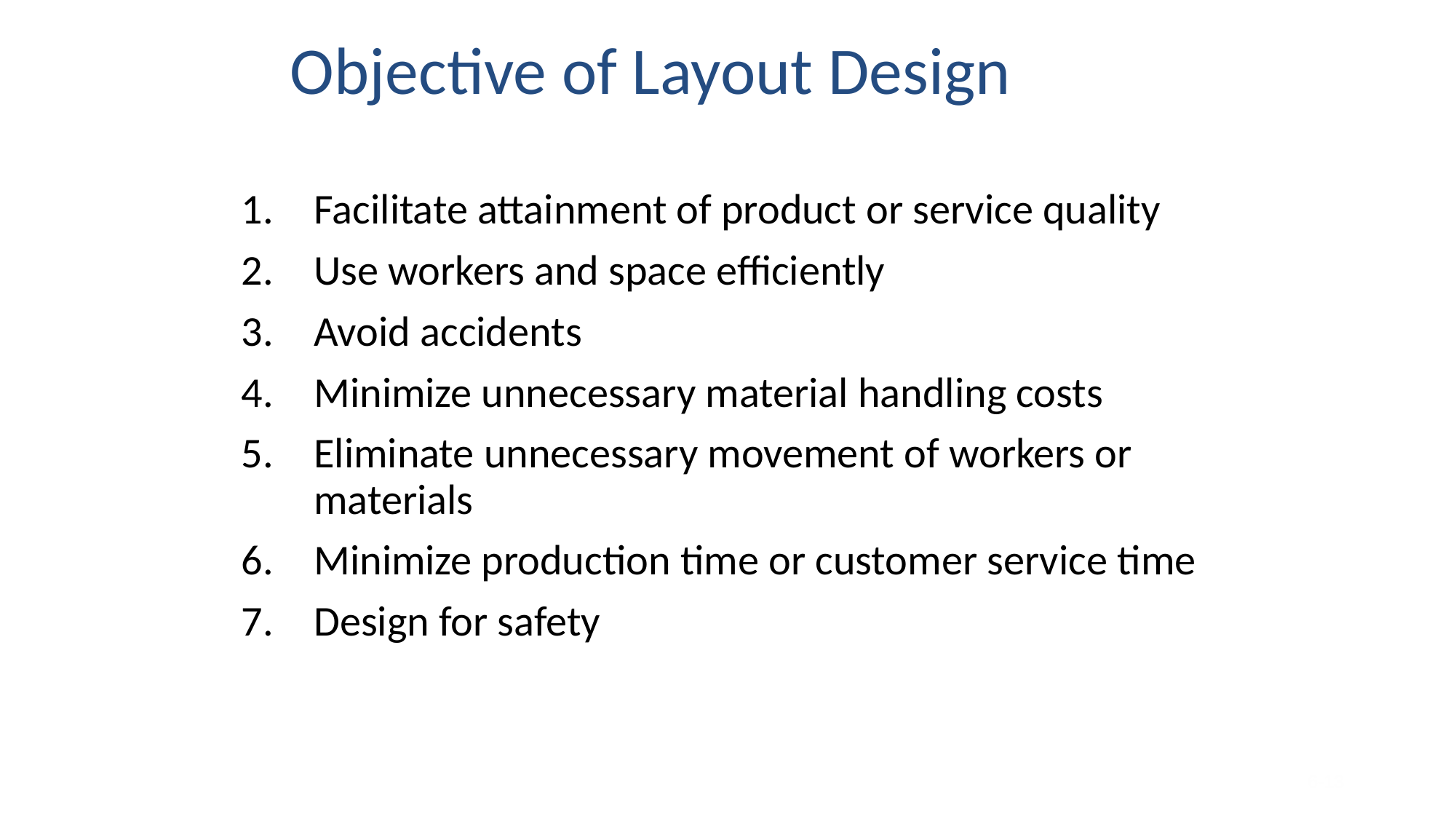

# Objective of Layout Design
Facilitate attainment of product or service quality
Use workers and space efficiently
Avoid accidents
Minimize unnecessary material handling costs
Eliminate unnecessary movement of workers or materials
Minimize production time or customer service time
Design for safety
6-13